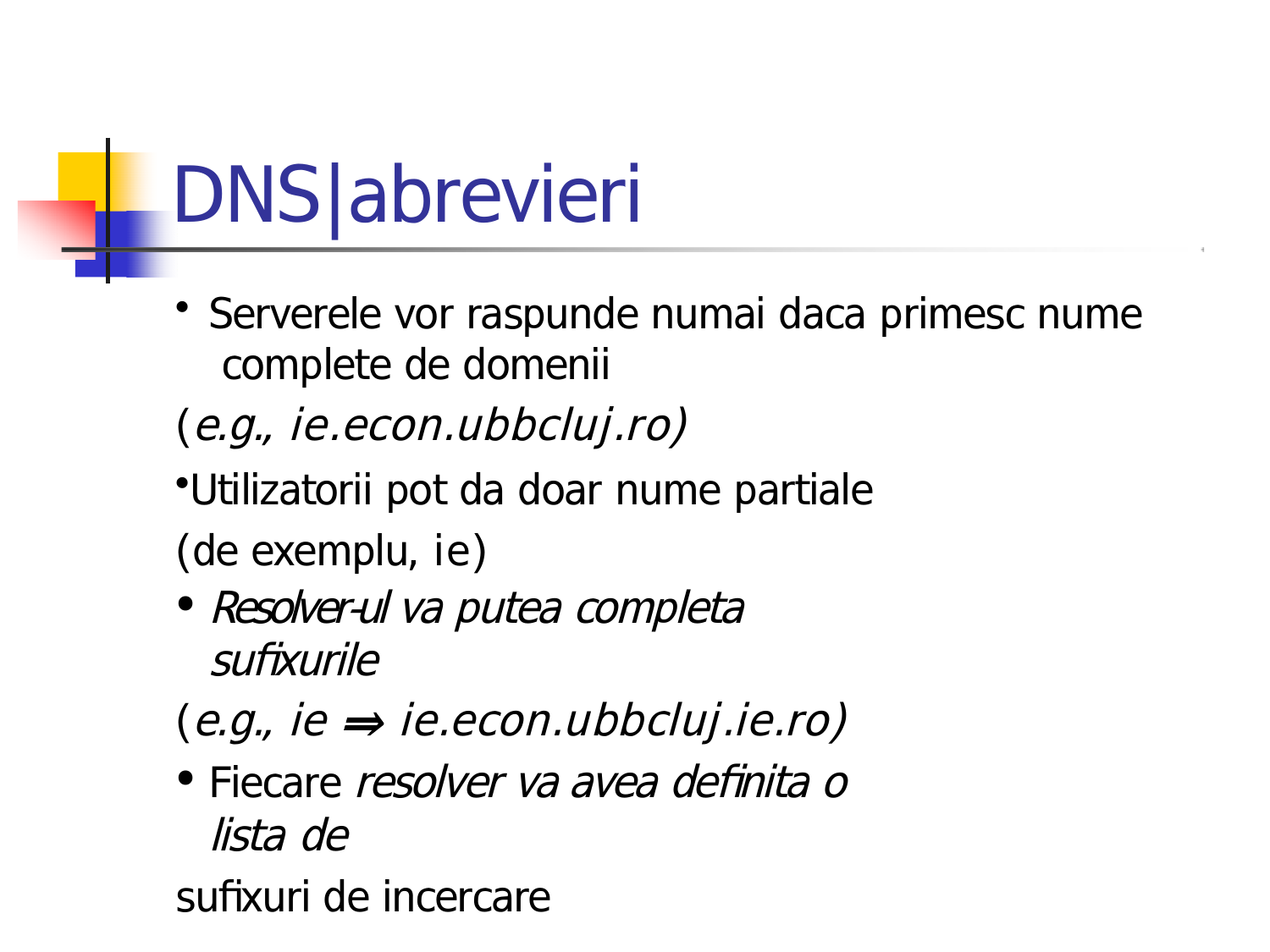

# DNS|abrevieri

Serverele vor raspunde numai daca primesc nume  complete de domenii
(e.g., ie.econ.ubbcluj.ro)
Utilizatorii pot da doar nume partiale  (de exemplu, ie)
Resolver‐ul va putea completa sufixurile
(e.g., ie ⇒ ie.econ.ubbcluj.ie.ro)
Fiecare resolver va avea definita o lista de
sufixuri de incercare